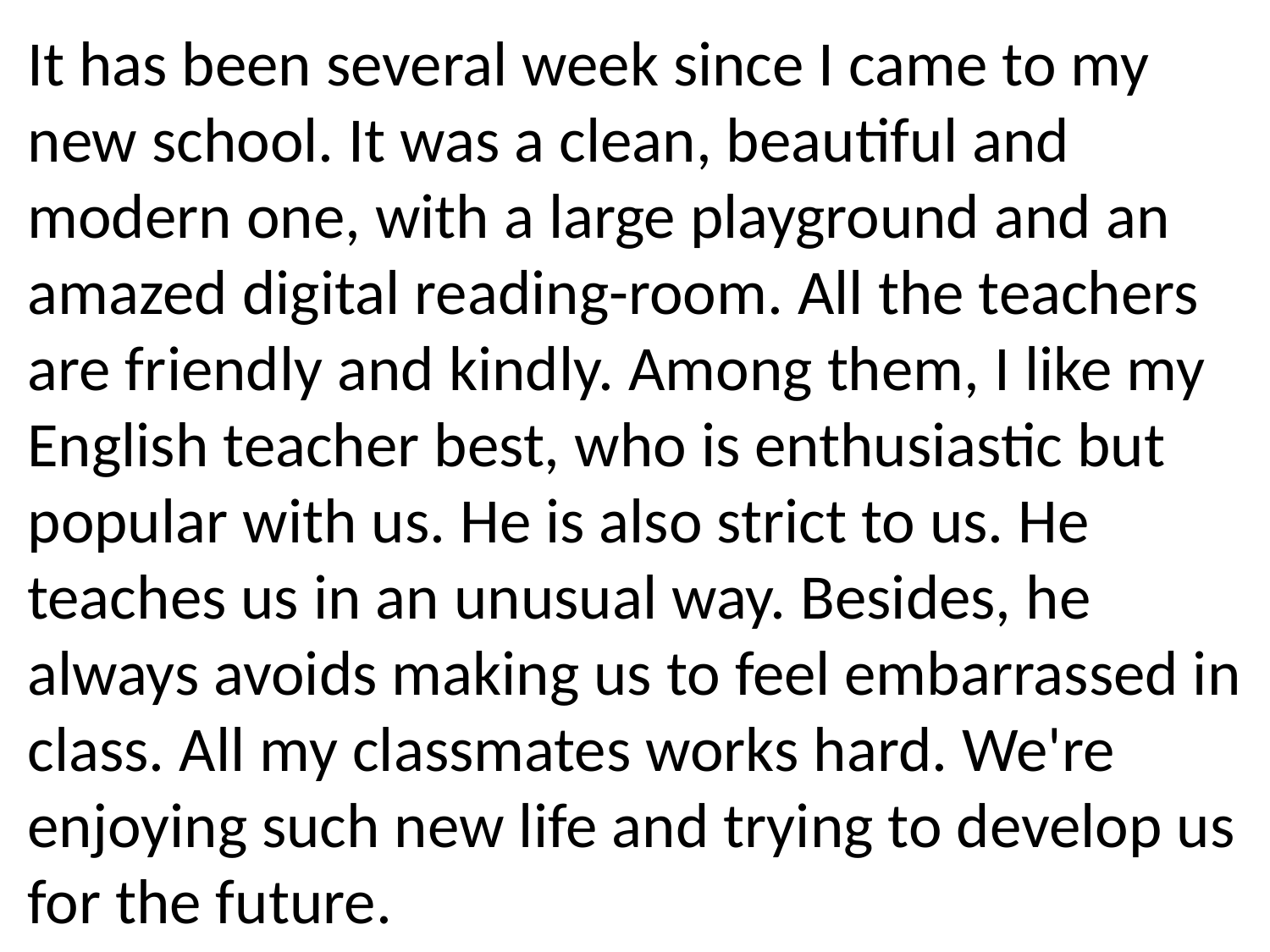

It has been several week since I came to my new school. It was a clean, beautiful and modern one, with a large playground and an amazed digital reading-room. All the teachers are friendly and kindly. Among them, I like my English teacher best, who is enthusiastic but popular with us. He is also strict to us. He teaches us in an unusual way. Besides, he always avoids making us to feel embarrassed in class. All my classmates works hard. We're enjoying such new life and trying to develop us for the future.